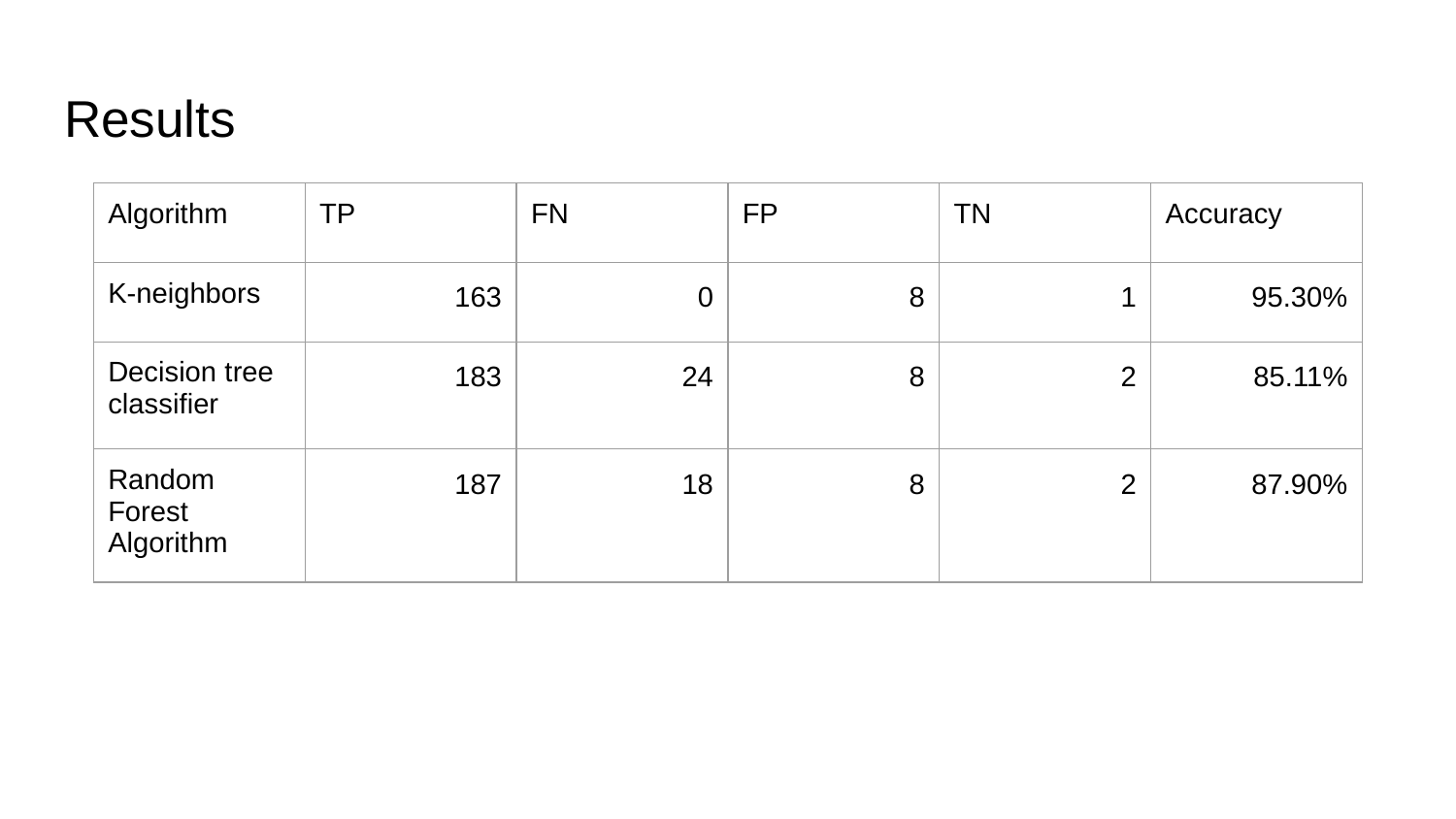

# Results

| Algorithm | TP | FN | FP | TN | Accuracy |
| --- | --- | --- | --- | --- | --- |
| K-neighbors | 163 | 0 | 8 | 1 | 95.30% |
| Decision tree classifier | 183 | 24 | 8 | 2 | 85.11% |
| Random Forest Algorithm | 187 | 18 | 8 | 2 | 87.90% |